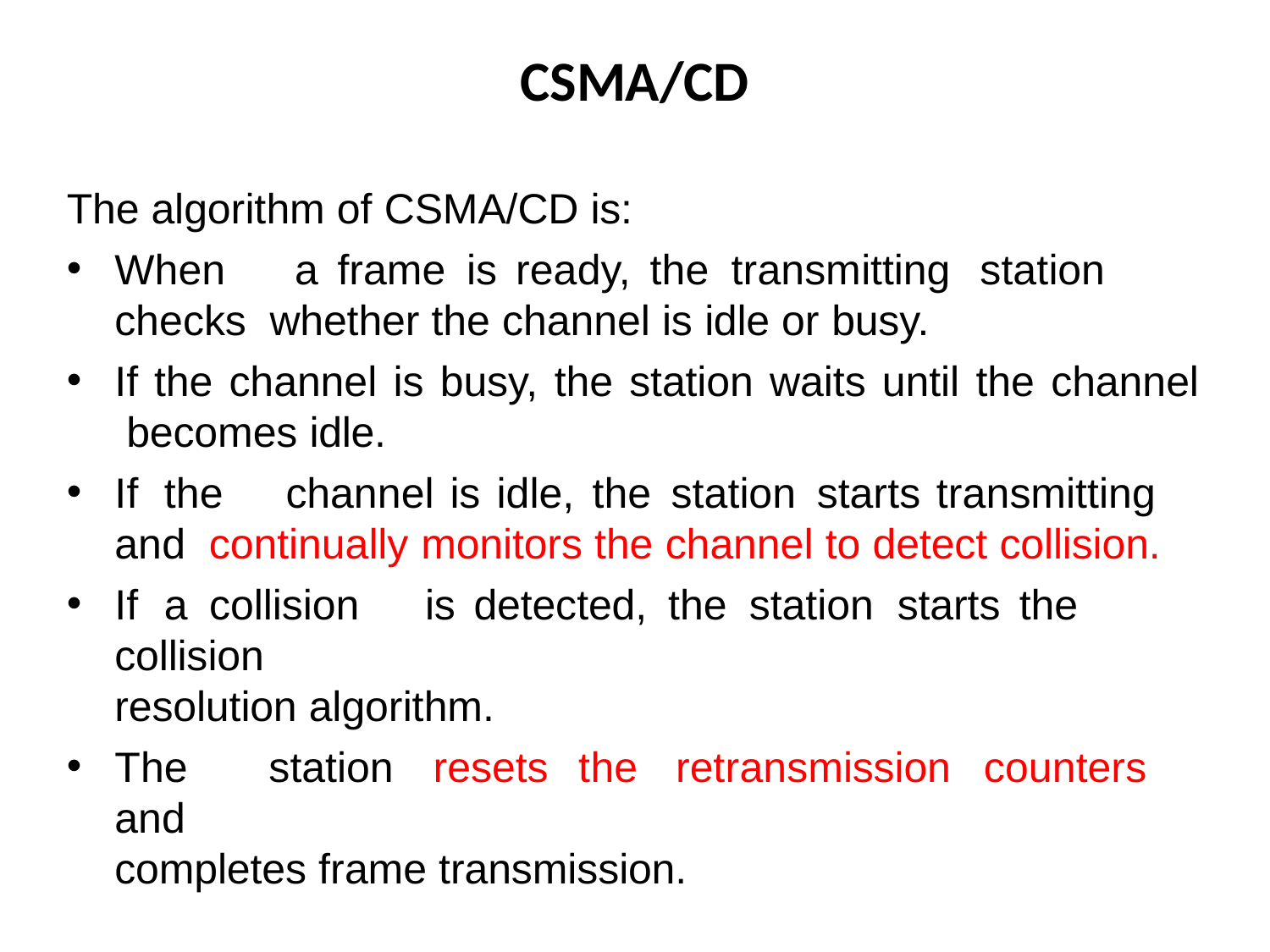

# CSMA/CD
The algorithm of CSMA/CD is:
When	a	frame	is	ready,	the	transmitting	station	checks  whether the channel is idle or busy.
If the channel is busy, the station waits until the channel  becomes idle.
If	the	channel	is	idle,	the	station	starts	transmitting	and  continually monitors the channel to detect collision.
If	a	collision	is	detected,	the	station	starts	the	collision
resolution algorithm.
The	station	resets	the	retransmission	counters	and
completes frame transmission.